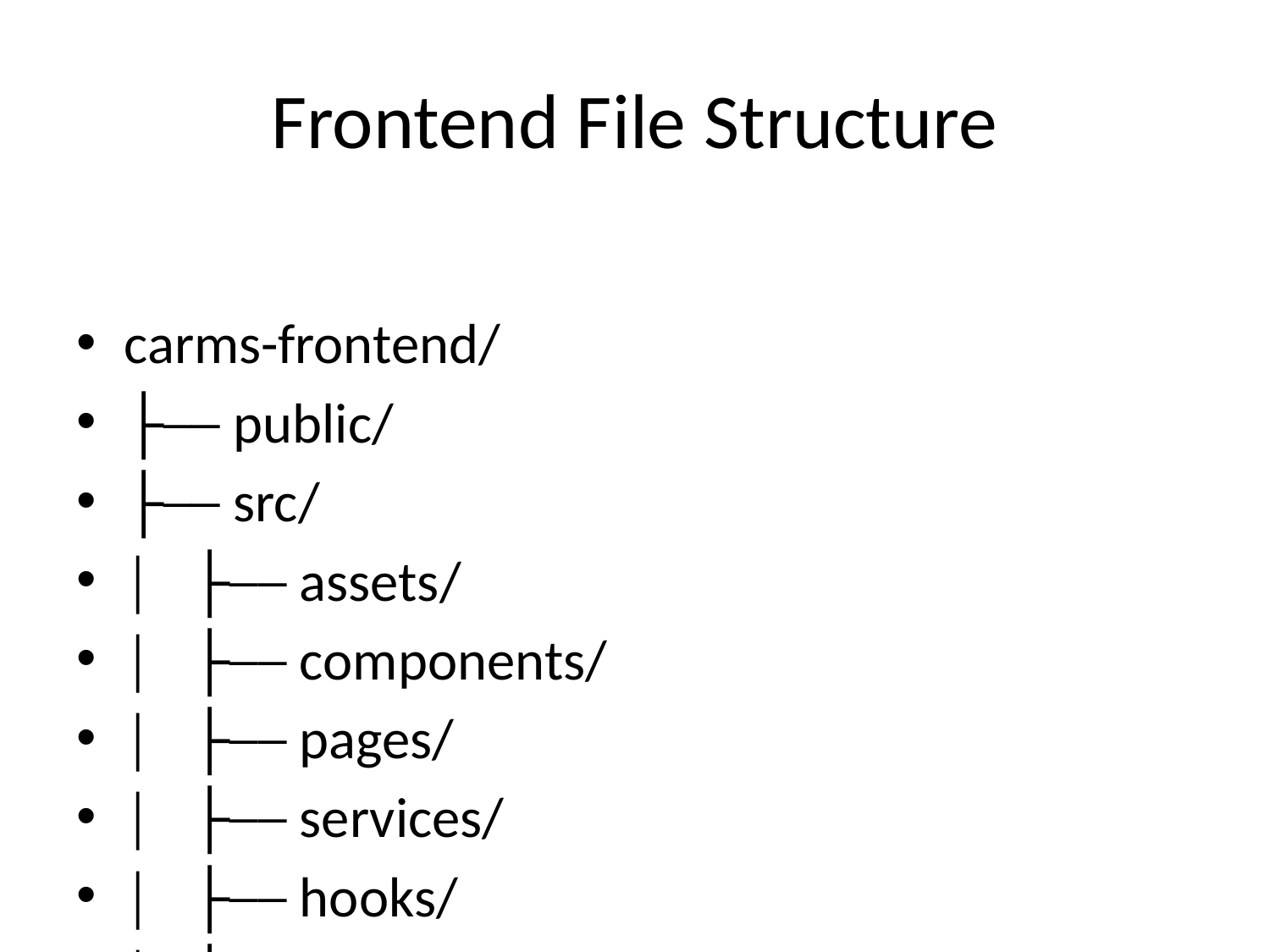

# Frontend File Structure

carms-frontend/
├── public/
├── src/
│   ├── assets/
│   ├── components/
│   ├── pages/
│   ├── services/
│   ├── hooks/
│   ├── utils/
│   ├── store/
│   └── context/
├── App.js
├── index.js
└── package.json